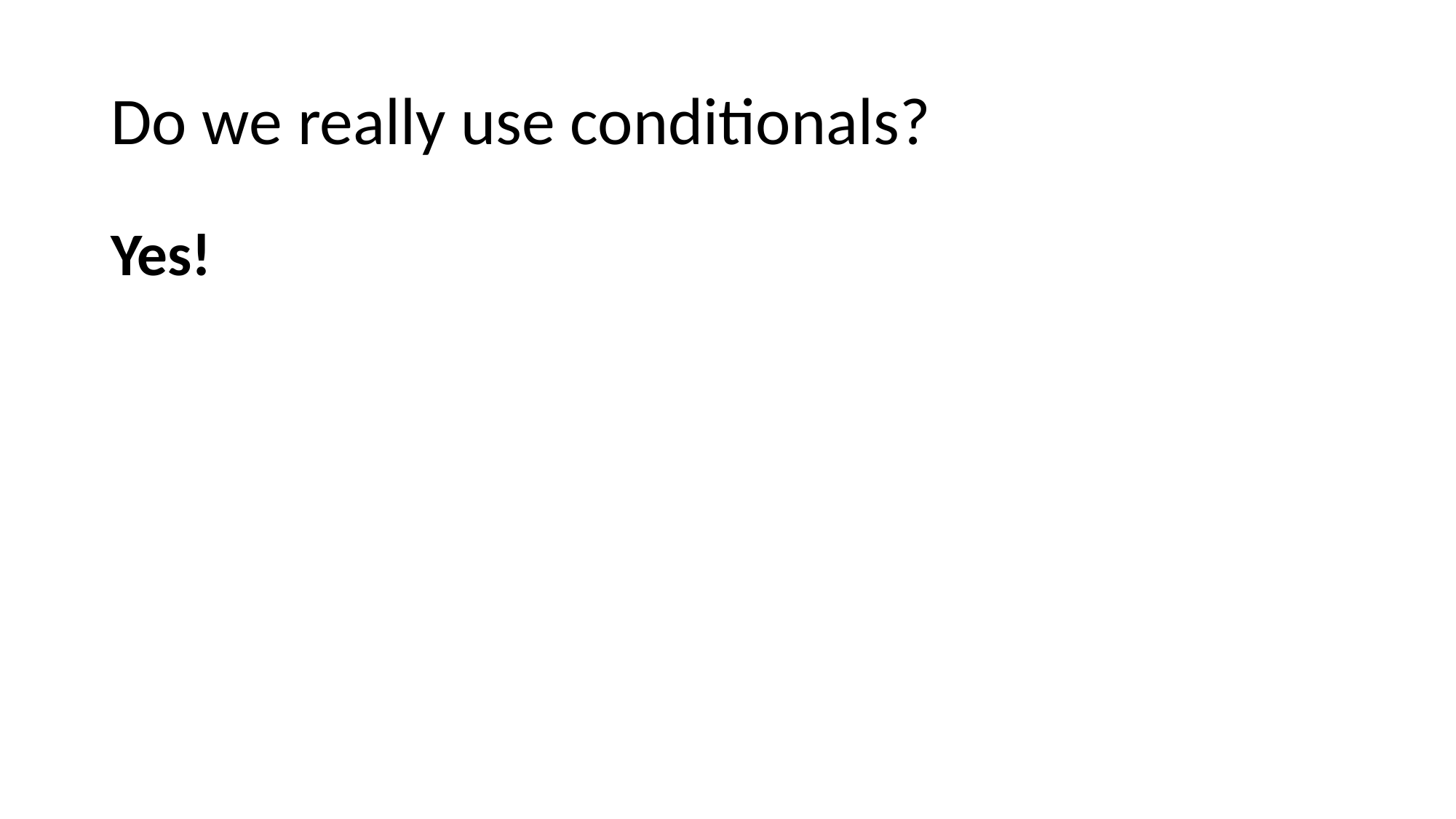

# Do we really use conditionals?
Yes!